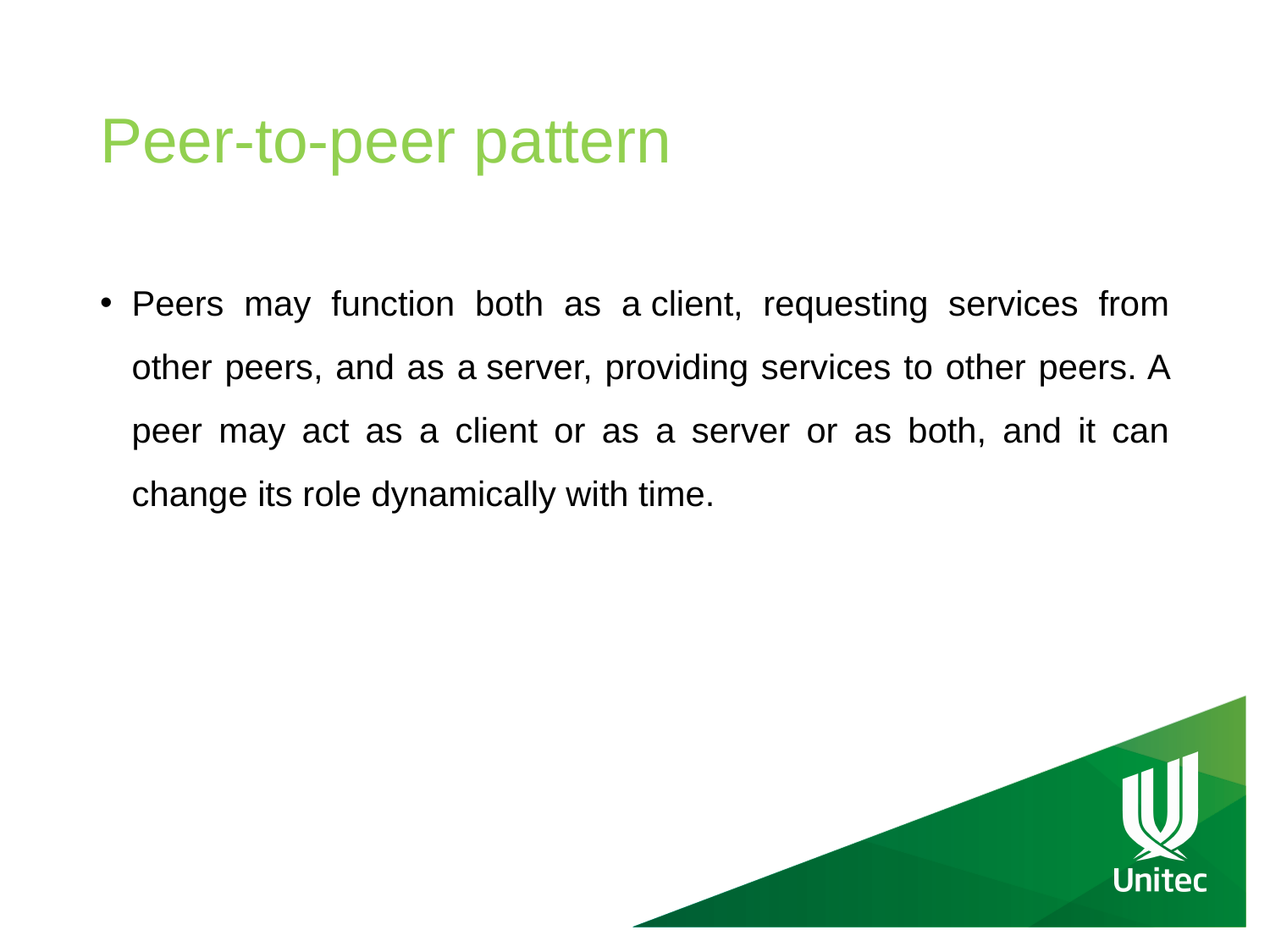

# Peer-to-peer pattern
Peers may function both as a client, requesting services from other peers, and as a server, providing services to other peers. A peer may act as a client or as a server or as both, and it can change its role dynamically with time.